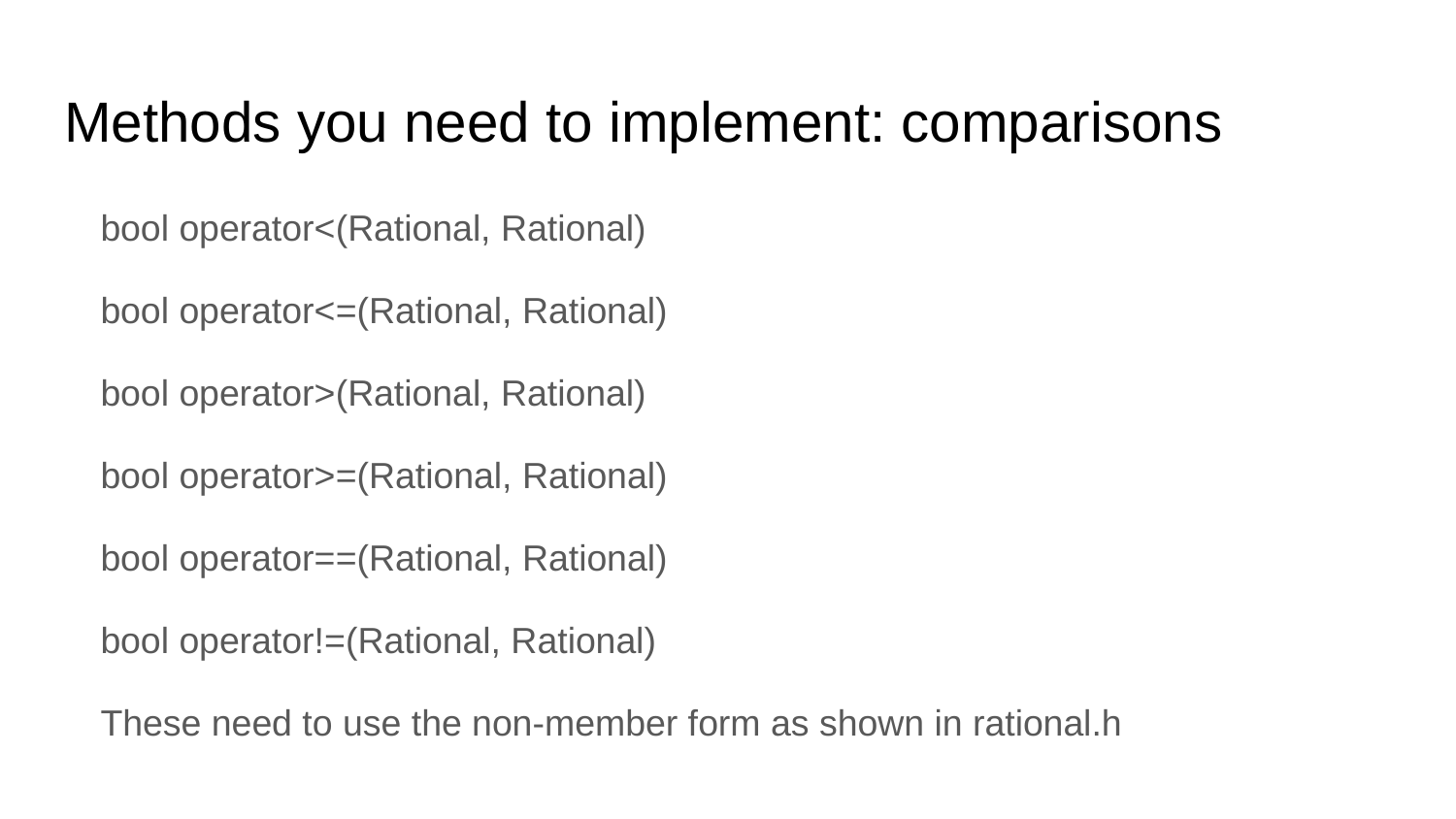

# Methods you need to implement: comparisons
bool operator<(Rational, Rational)
bool operator<=(Rational, Rational)
bool operator>(Rational, Rational)
bool operator>=(Rational, Rational)
bool operator==(Rational, Rational)
bool operator!=(Rational, Rational)
These need to use the non-member form as shown in rational.h